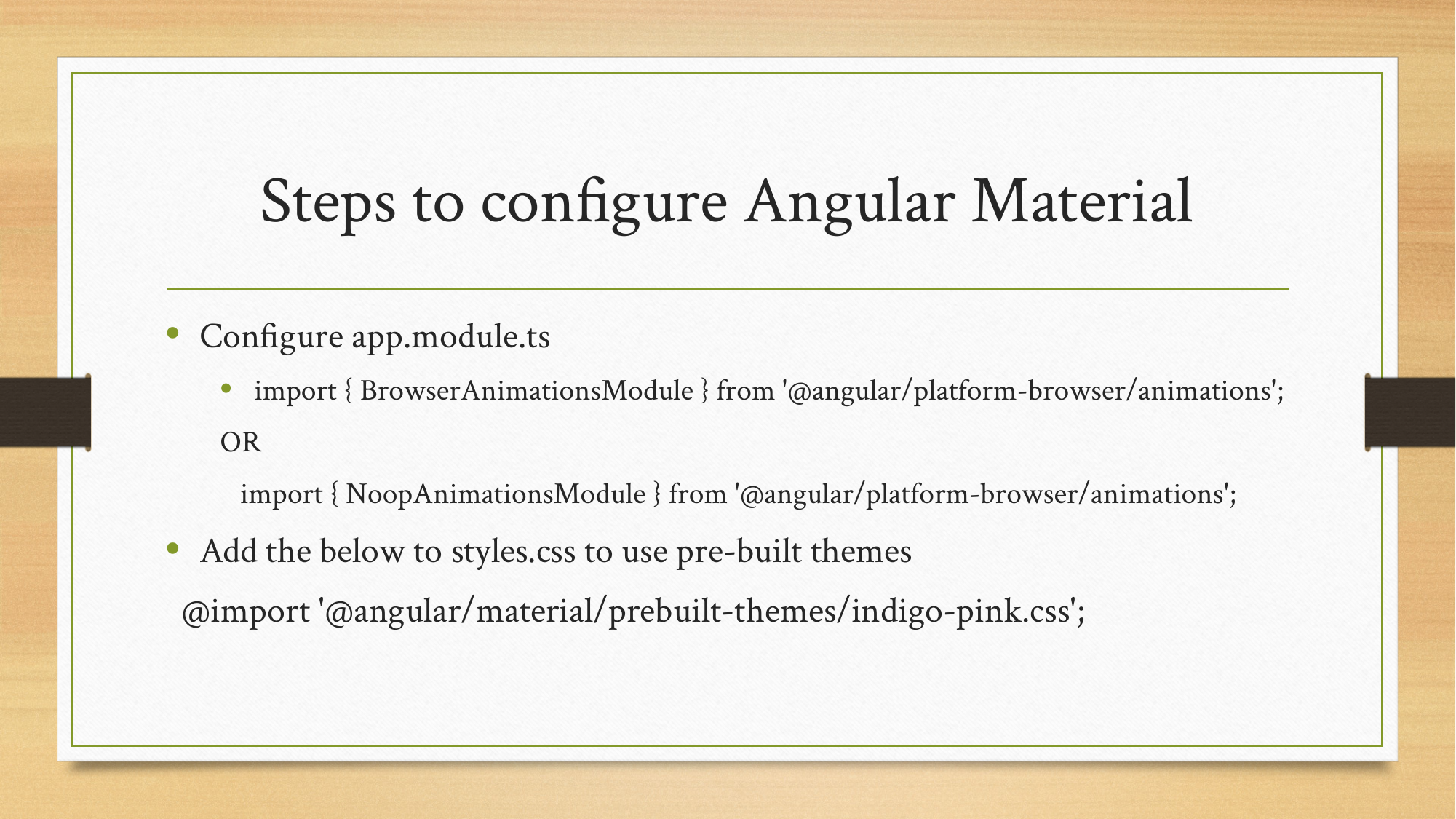

# Steps to configure Angular Material
Configure app.module.ts
import { BrowserAnimationsModule } from '@angular/platform-browser/animations';
OR
   import { NoopAnimationsModule } from '@angular/platform-browser/animations';
Add the below to styles.css to use pre-built themes
  @import '@angular/material/prebuilt-themes/indigo-pink.css';